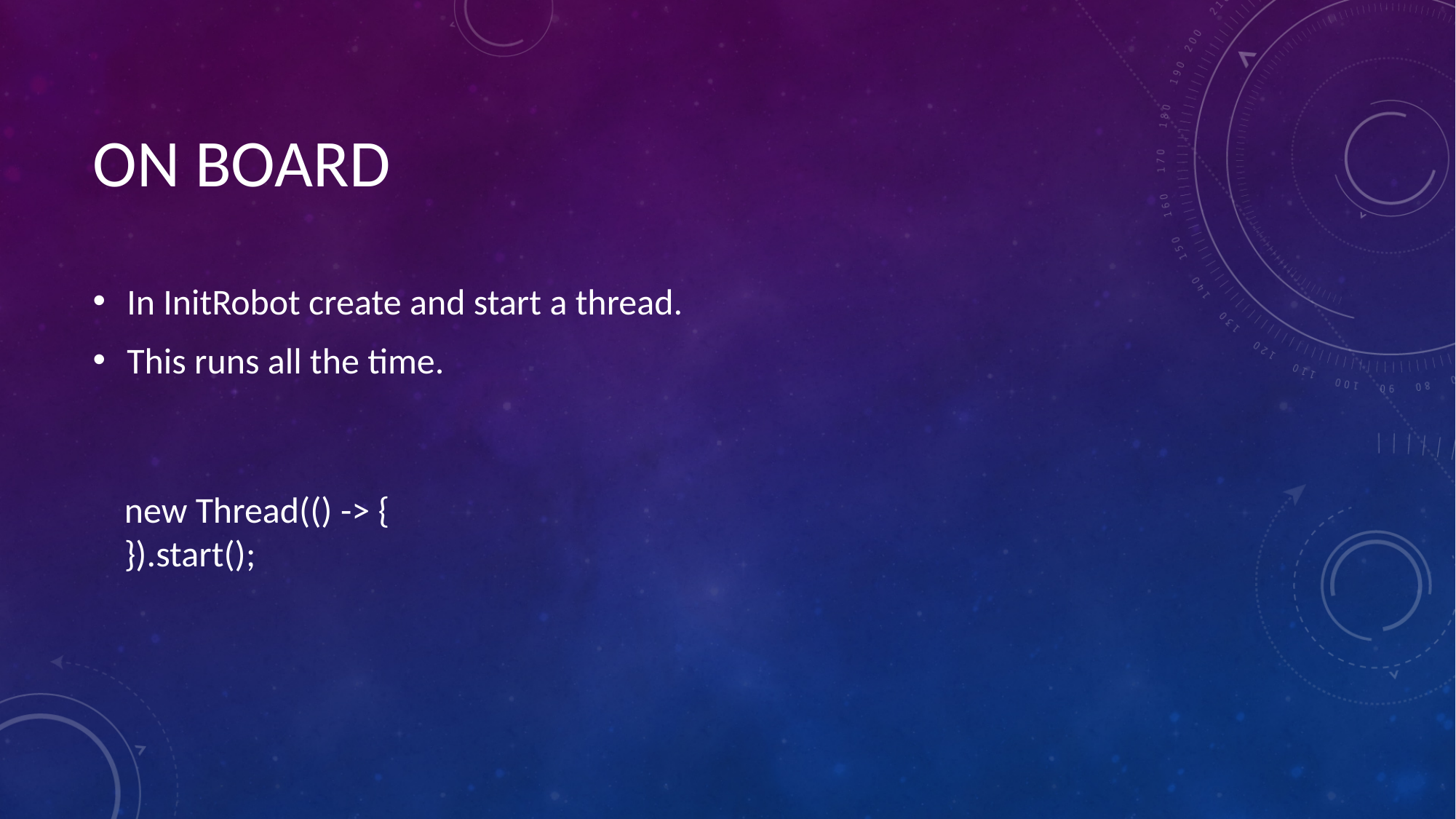

# On Board
In InitRobot create and start a thread.
This runs all the time.
new Thread(() -> {
}).start();